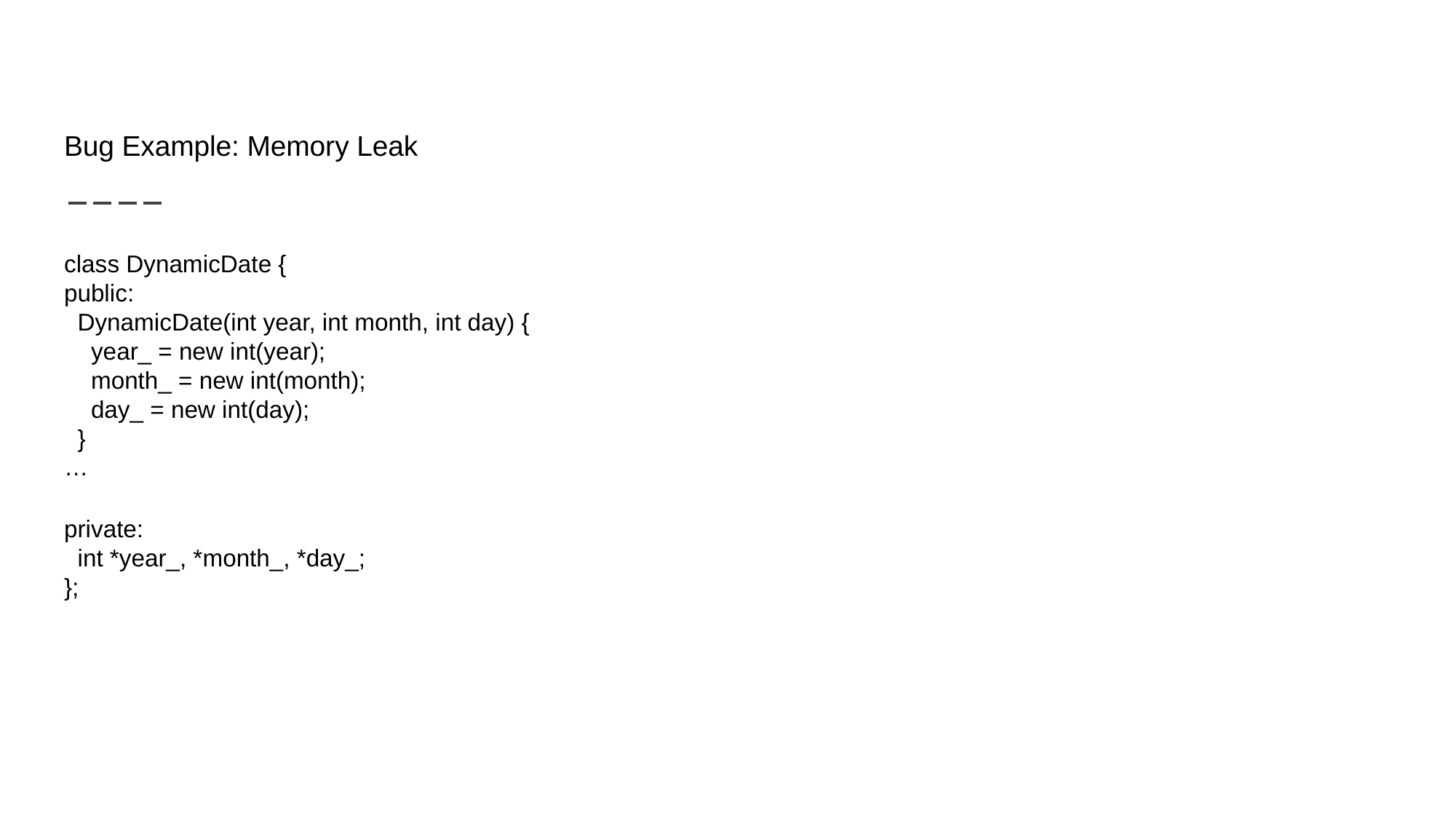

# Bug Example: Memory Leak
class DynamicDate {
public:
  DynamicDate(int year, int month, int day) {
    year_ = new int(year);
    month_ = new int(month);
    day_ = new int(day);
  }
…
private:
  int *year_, *month_, *day_;
};